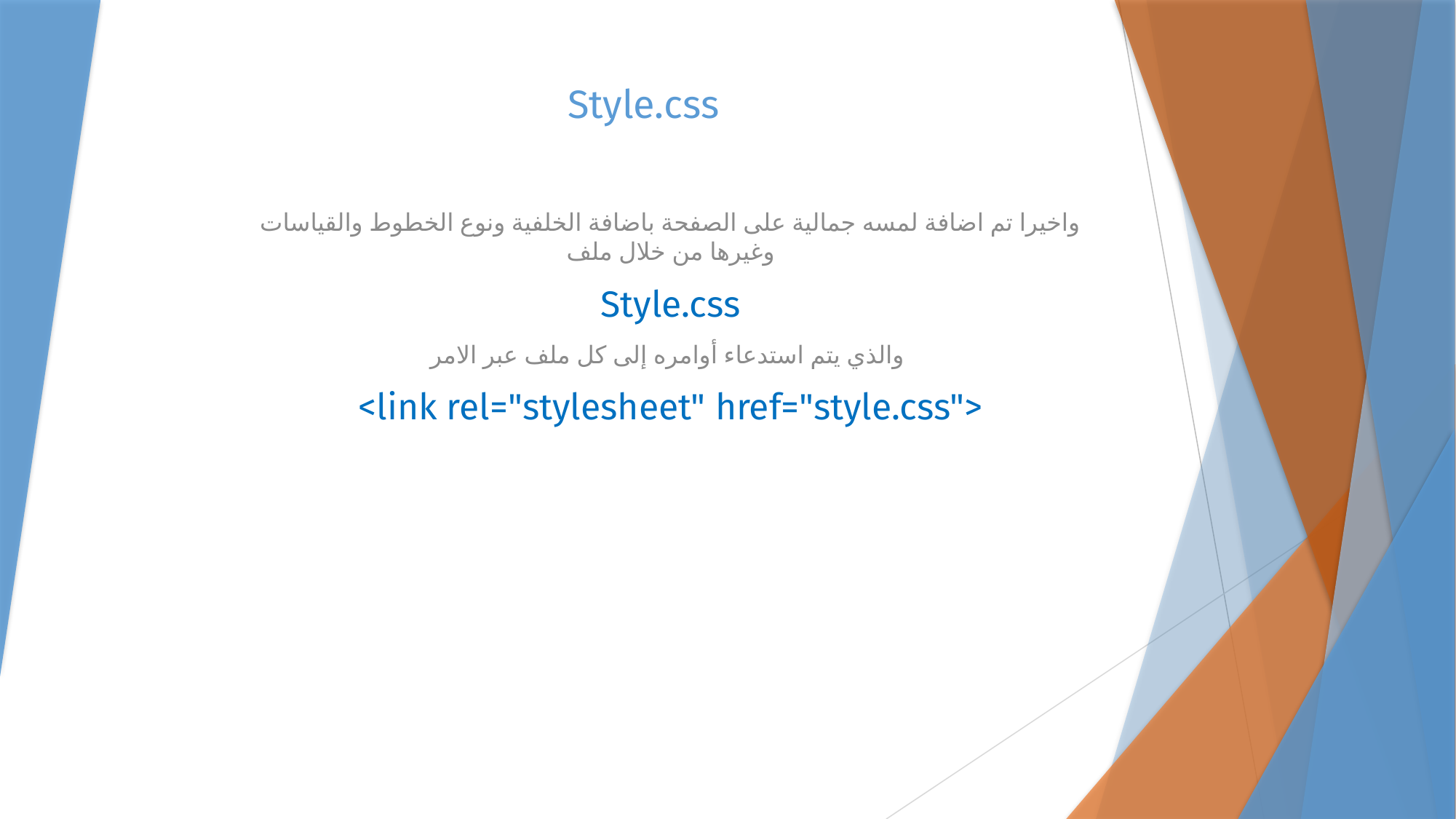

# Style.css
واخيرا تم اضافة لمسه جمالية على الصفحة باضافة الخلفية ونوع الخطوط والقياسات وغيرها من خلال ملف
Style.css
والذي يتم استدعاء أوامره إلى كل ملف عبر الامر
<link rel="stylesheet" href="style.css">